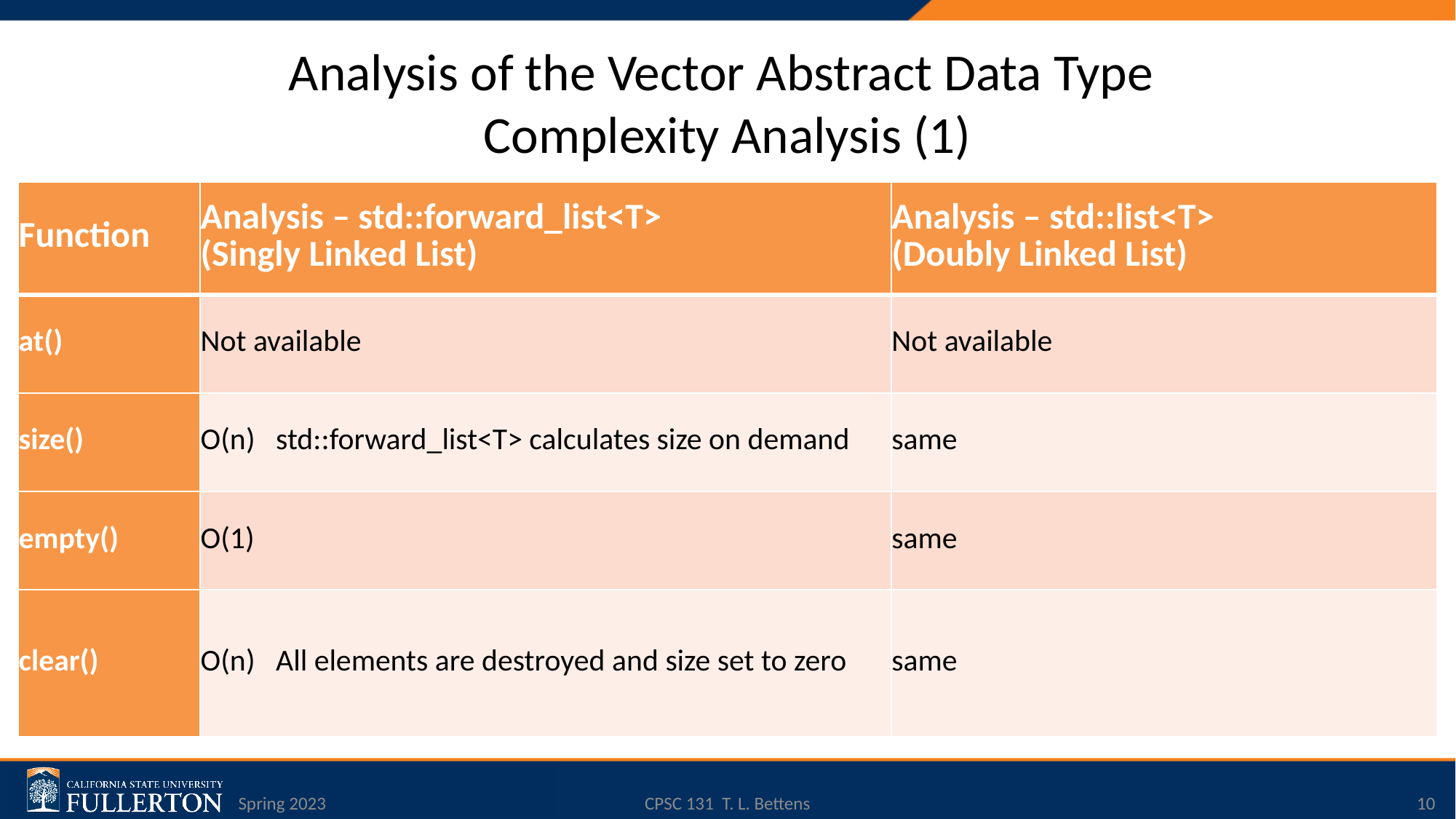

# Analysis of the Vector Abstract Data Type Complexity Analysis (1)
| Function | Analysis – std::forward\_list<T> (Singly Linked List) | Analysis – std::list<T> (Doubly Linked List) |
| --- | --- | --- |
| at() | Not available | Not available |
| size() | O(n) std::forward\_list<T> calculates size on demand | same |
| empty() | O(1) | same |
| clear() | O(n) All elements are destroyed and size set to zero | same |
Spring 2023
CPSC 131  T. L. Bettens
10